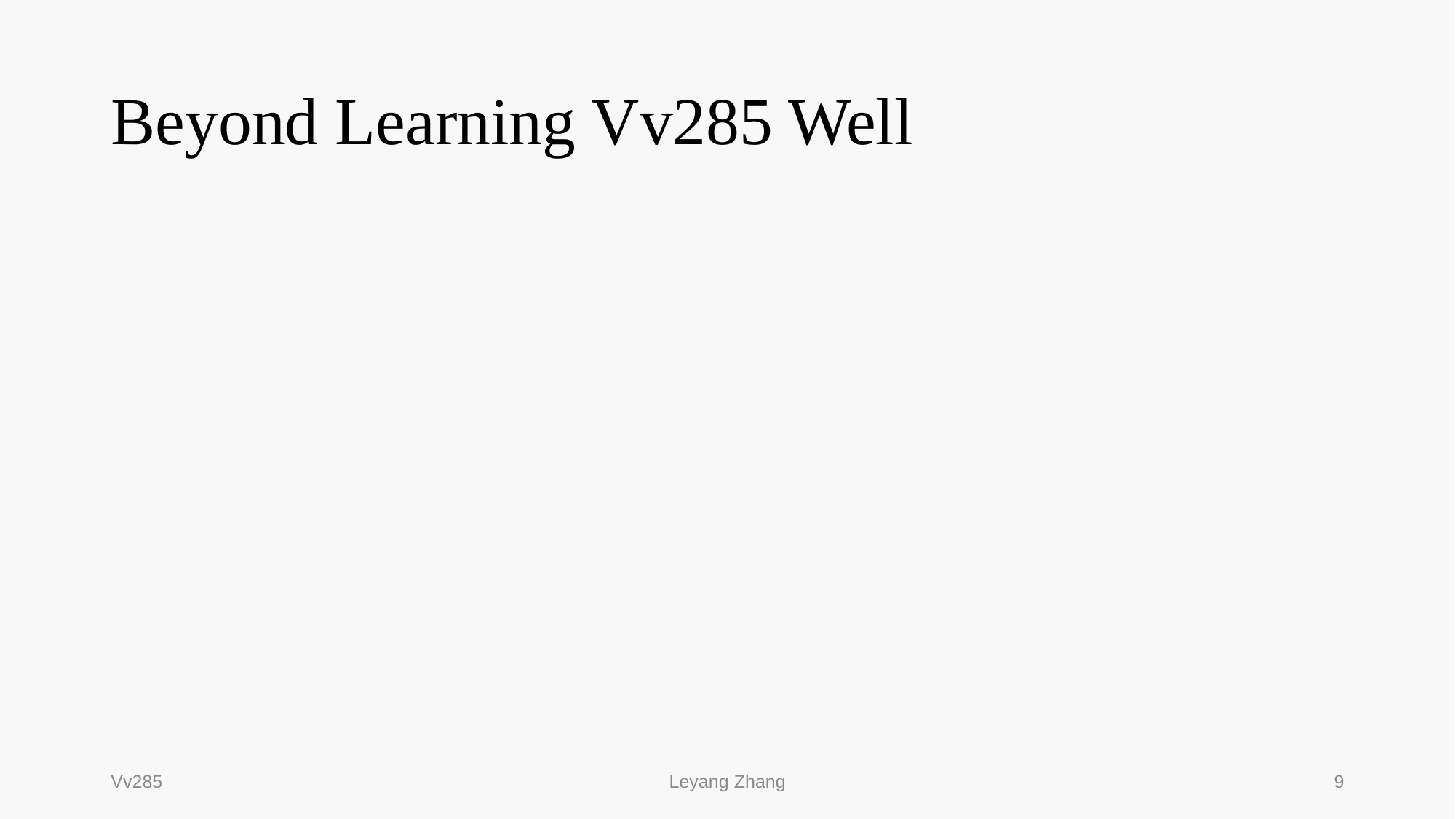

# Beyond Learning Vv285 Well

Vv285
Leyang Zhang
9